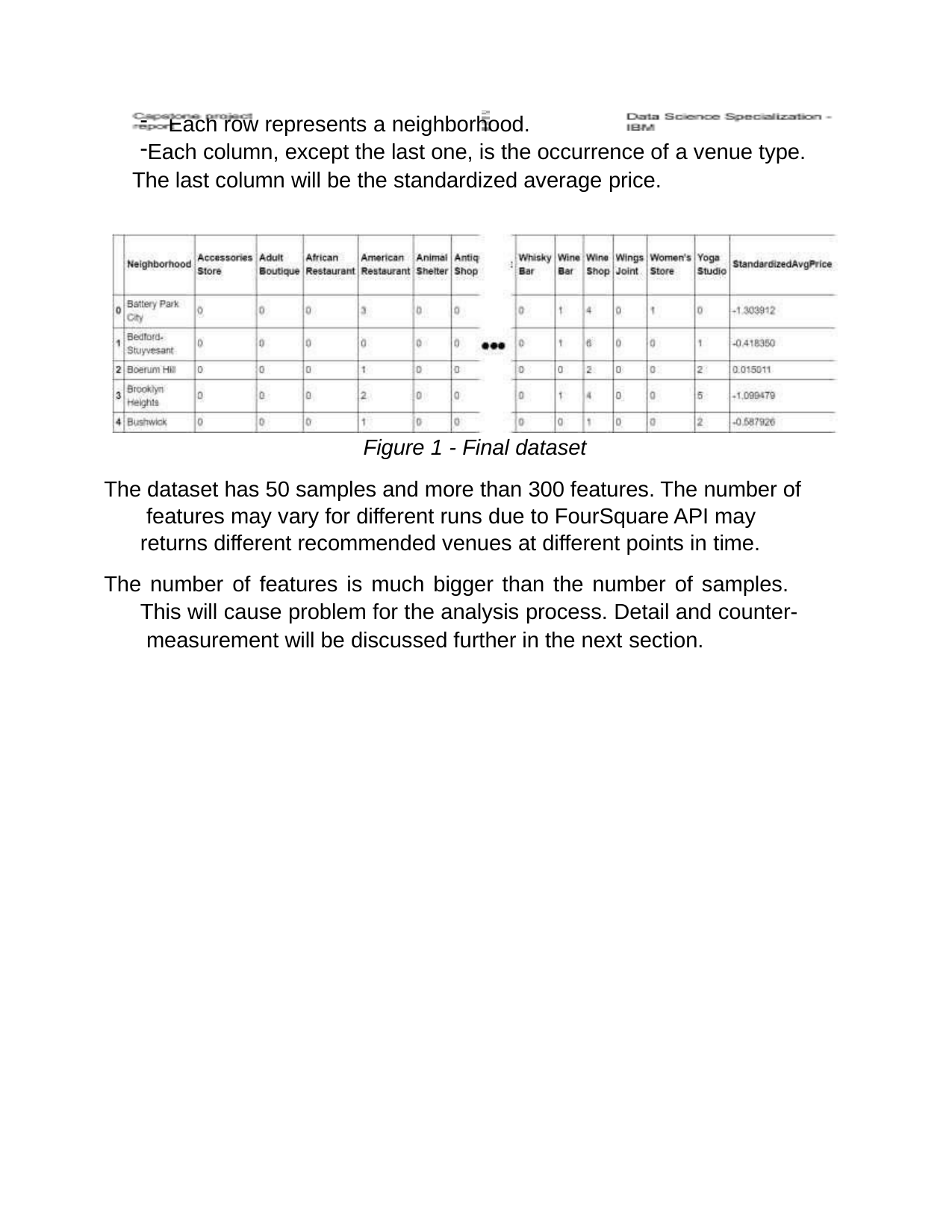

Each row represents a neighborhood.
Each column, except the last one, is the occurrence of a venue type.  The last column will be the standardized average price.

Figure 1 - Final dataset
The dataset has 50 samples and more than 300 features. The number of  features may vary for different runs due to FourSquare API may  returns different recommended venues at different points in time.
The number of features is much bigger than the number of samples.  This will cause problem for the analysis process. Detail and counter-  measurement will be discussed further in the next section.